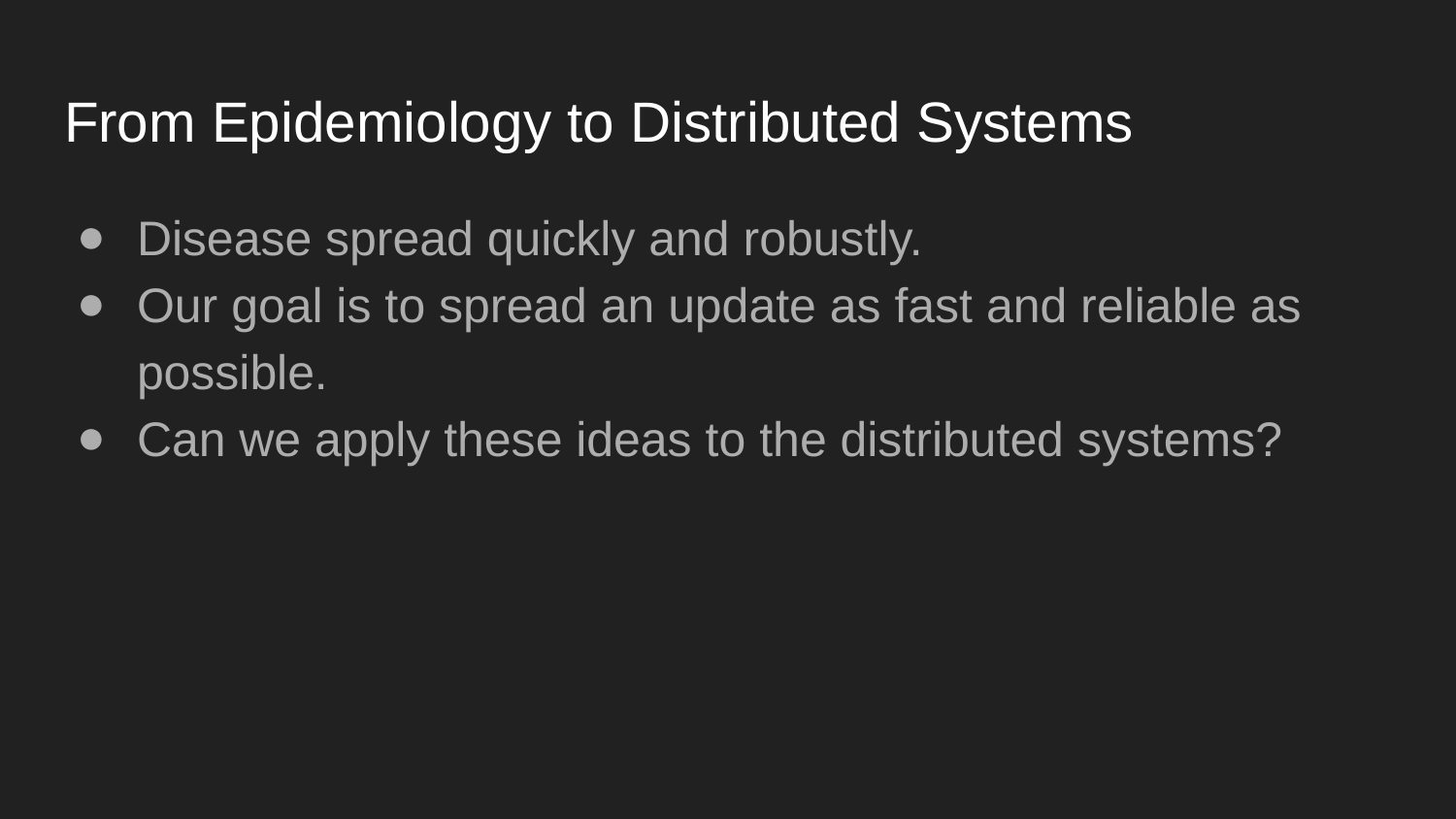

# From Epidemiology to Distributed Systems
Disease spread quickly and robustly.
Our goal is to spread an update as fast and reliable as possible.
Can we apply these ideas to the distributed systems?